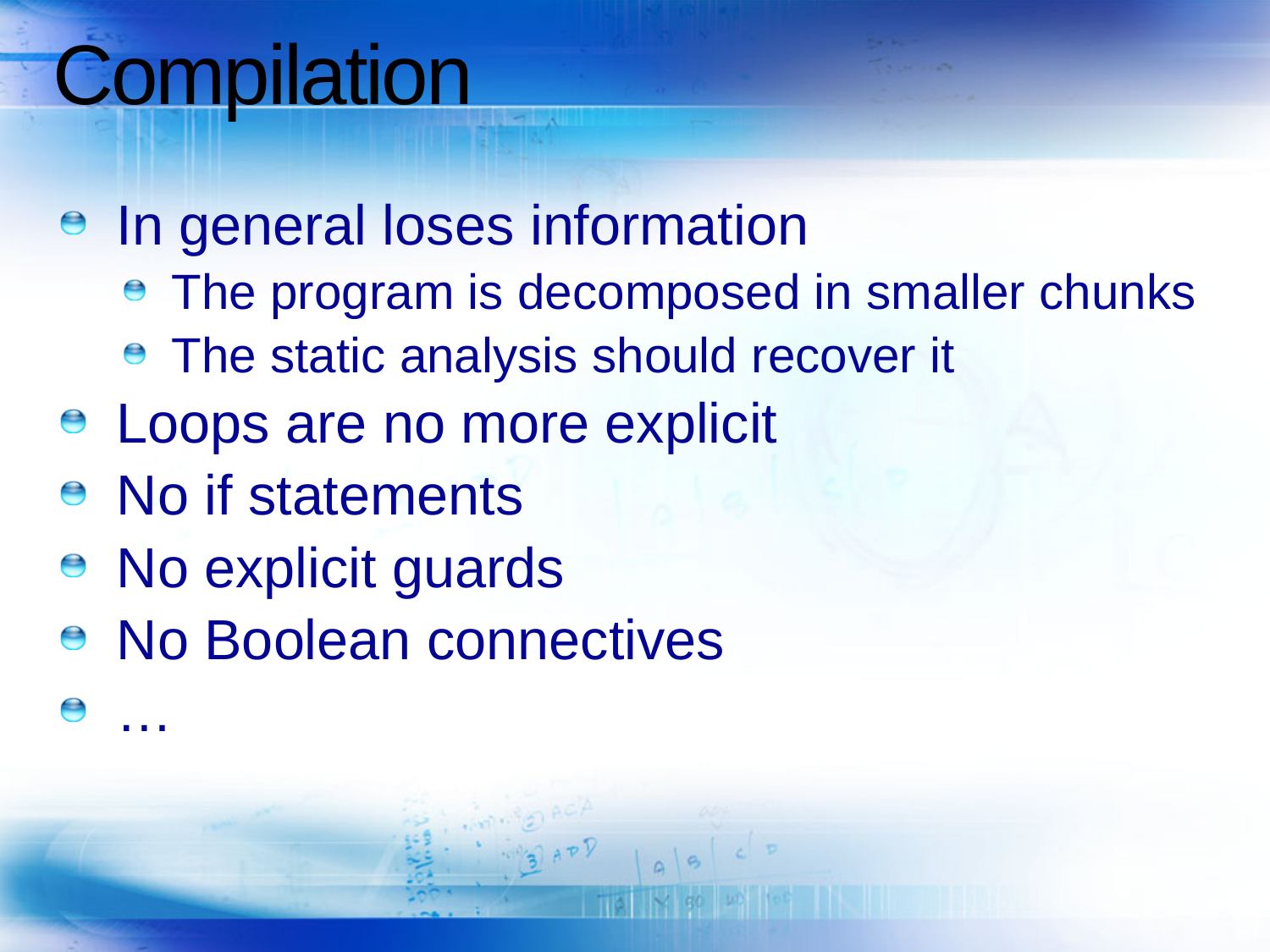

# Compilation
In general loses information
The program is decomposed in smaller chunks
The static analysis should recover it
Loops are no more explicit
No if statements
No explicit guards
No Boolean connectives
…